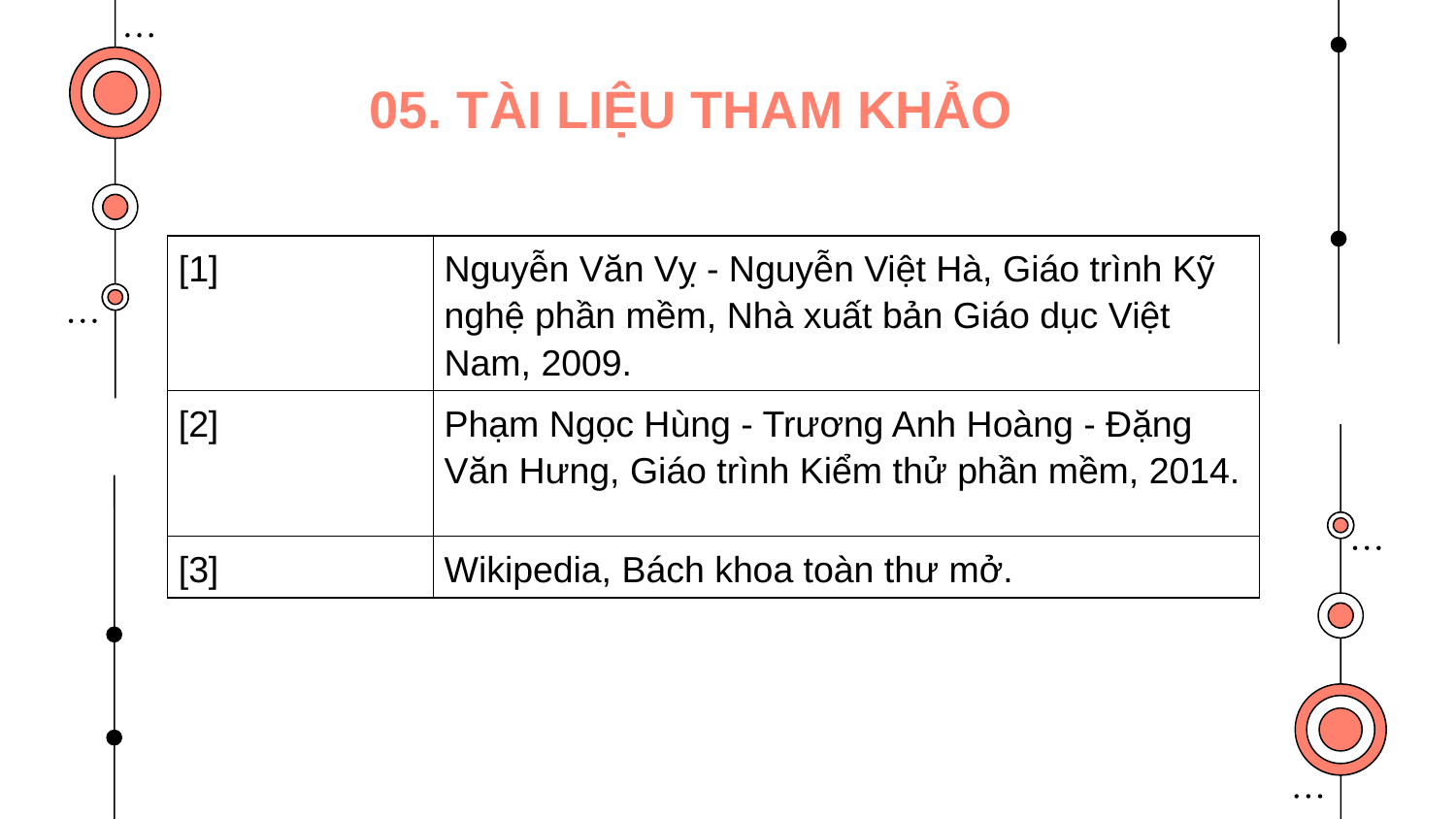

05. TÀI LIỆU THAM KHẢO
| [1] | Nguyễn Văn Vỵ - Nguyễn Việt Hà, Giáo trình Kỹ nghệ phần mềm, Nhà xuất bản Giáo dục Việt Nam, 2009. |
| --- | --- |
| [2] | Phạm Ngọc Hùng - Trương Anh Hoàng - Đặng Văn Hưng, Giáo trình Kiểm thử phần mềm, 2014. |
| [3] | Wikipedia, Bách khoa toàn thư mở. |